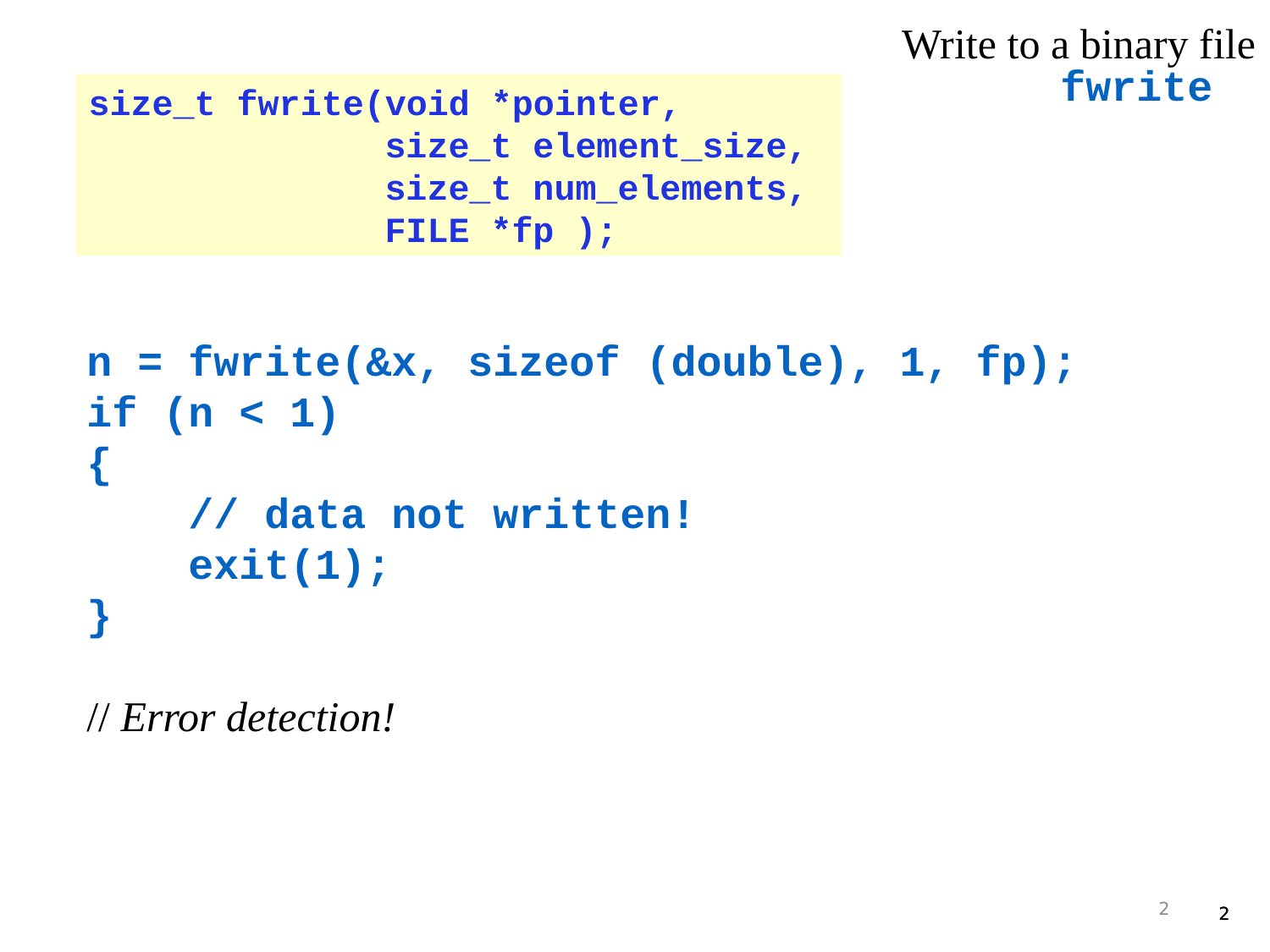

Write to a binary file
fwrite
size_t fwrite(void *pointer,
              size_t element_size,
              size_t num_elements,
              FILE *fp );
n = fwrite(&x, sizeof (double), 1, fp);
if (n < 1)
{
    // data not written!
    exit(1);
}

// Error detection!
2
2
2